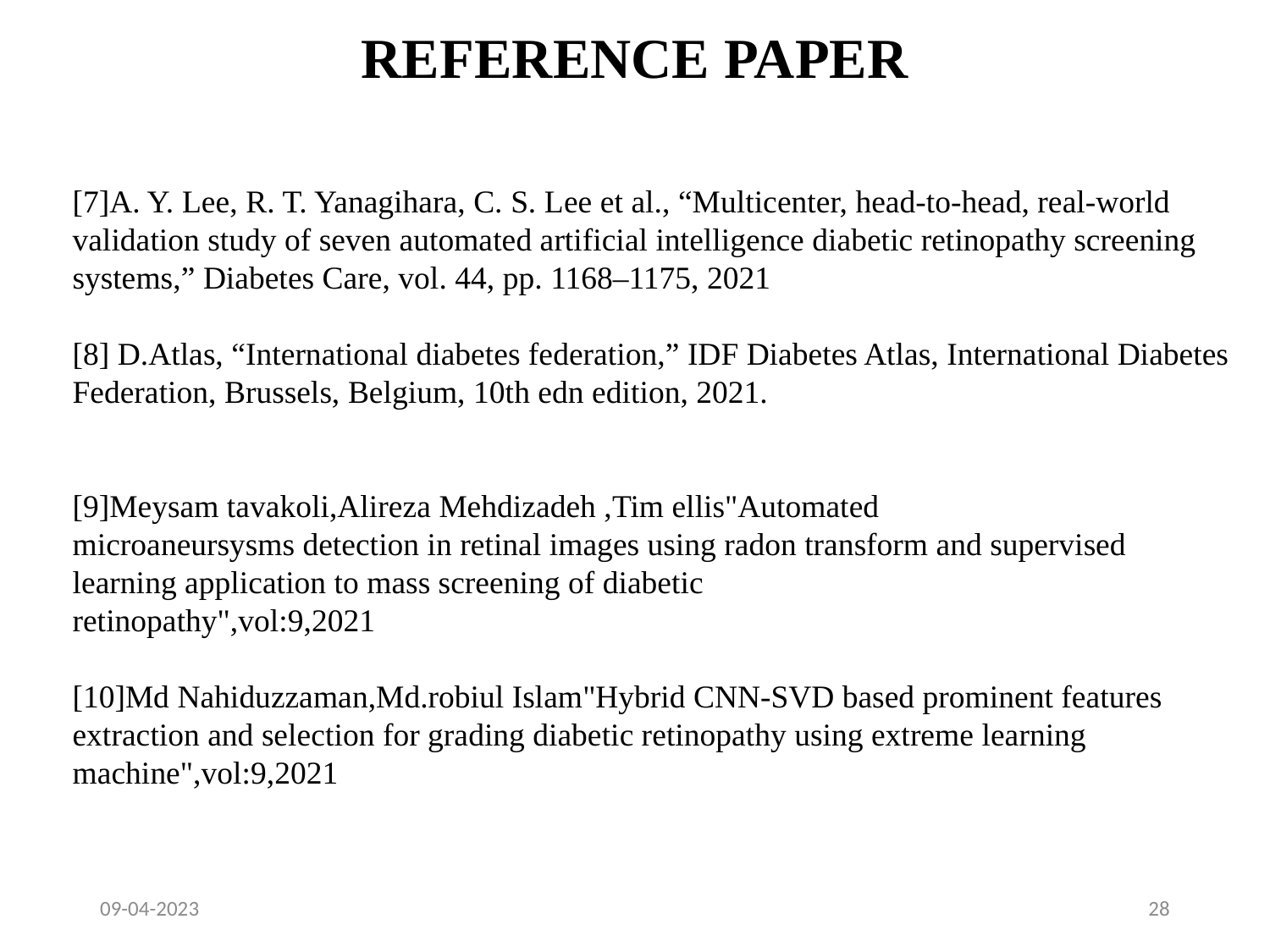

# REFERENCE PAPER

[7]A. Y. Lee, R. T. Yanagihara, C. S. Lee et al., “Multicenter, head-to-head, real-world validation study of seven automated artificial intelligence diabetic retinopathy screening systems,” Diabetes Care, vol. 44, pp. 1168–1175, 2021

[8] D.Atlas, “International diabetes federation,” IDF Diabetes Atlas, International Diabetes Federation, Brussels, Belgium, 10th edn edition, 2021.

[9]Meysam tavakoli,Alireza Mehdizadeh ,Tim ellis"Automated
microaneursysms detection in retinal images using radon transform and supervised learning application to mass screening of diabetic
retinopathy",vol:9,2021

[10]Md Nahiduzzaman,Md.robiul Islam"Hybrid CNN-SVD based prominent features extraction and selection for grading diabetic retinopathy using extreme learning machine",vol:9,2021

09-04-2023
28